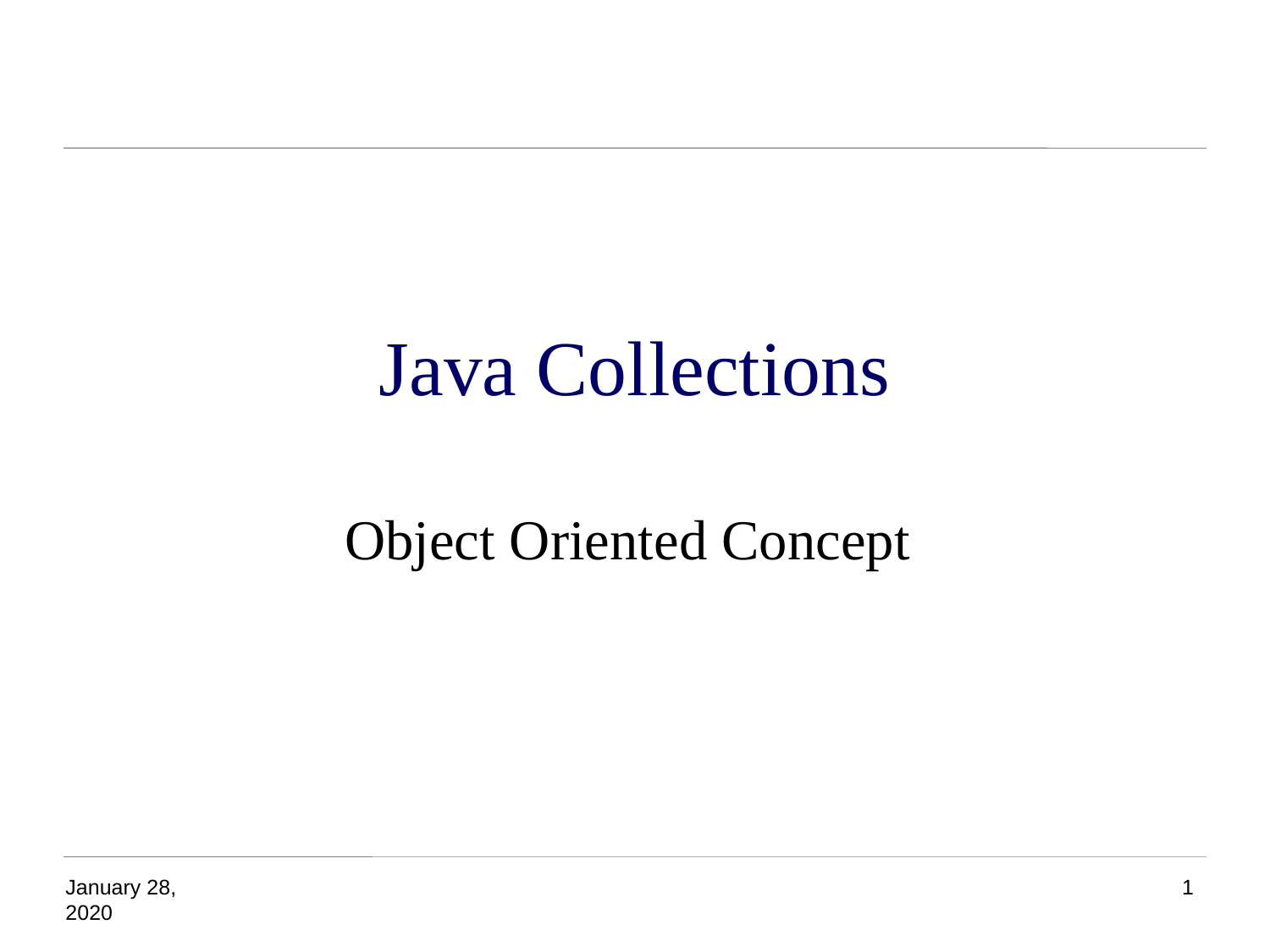

# Java Collections
Object Oriented Concept

January 28, 2020
1